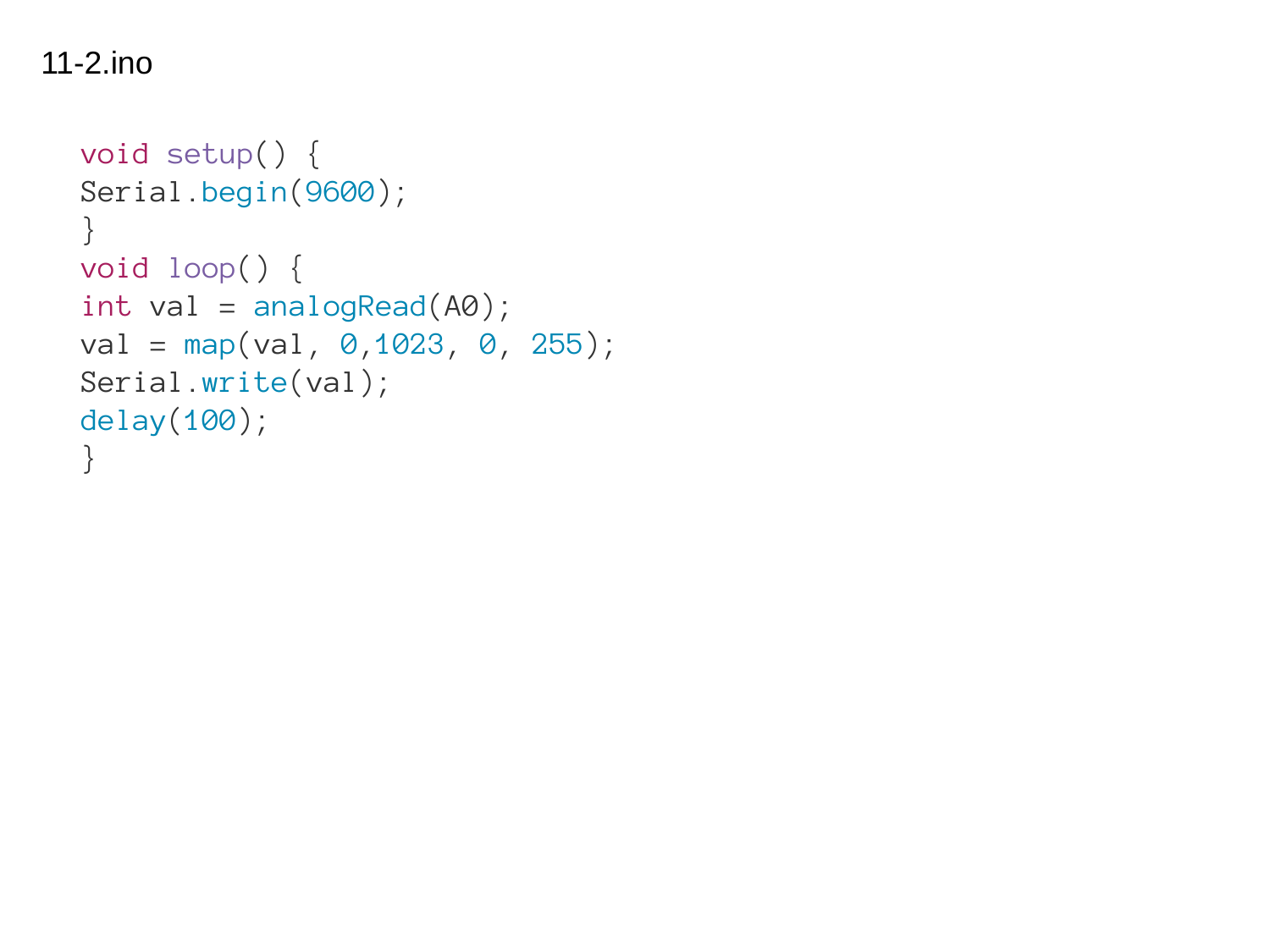

11-2.ino
void setup() {
Serial.begin(9600);
}
void loop() {
int val = analogRead(A0);
val = map(val, 0,1023, 0, 255);
Serial.write(val);
delay(100);
}